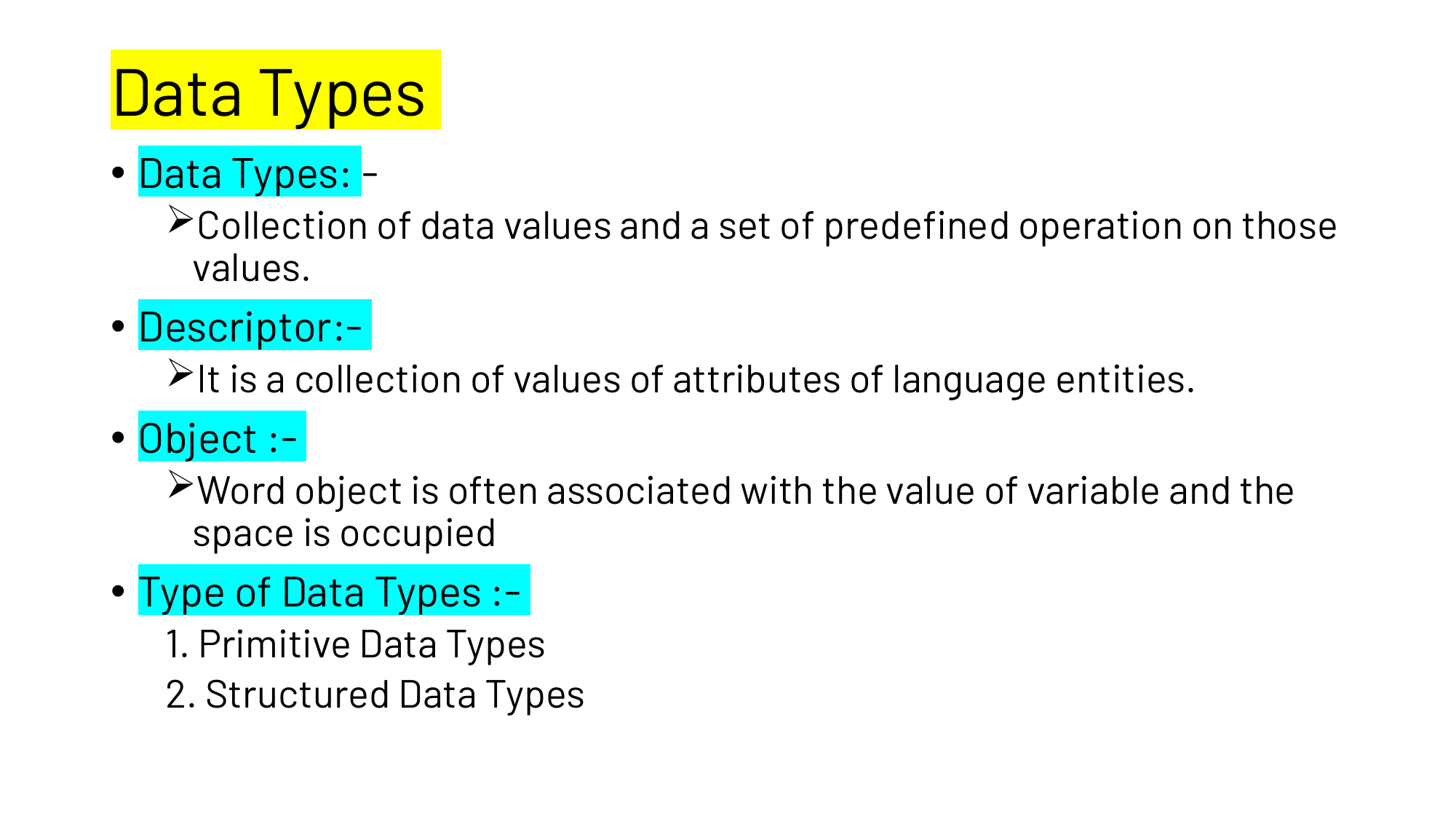

# Data Types
Data Types: -
Collection of data values and a set of predefined operation on those values.
Descriptor:-
It is a collection of values of attributes of language entities.
Object :-
Word object is often associated with the value of variable and the space is occupied
Type of Data Types :-
1. Primitive Data Types
2. Structured Data Types